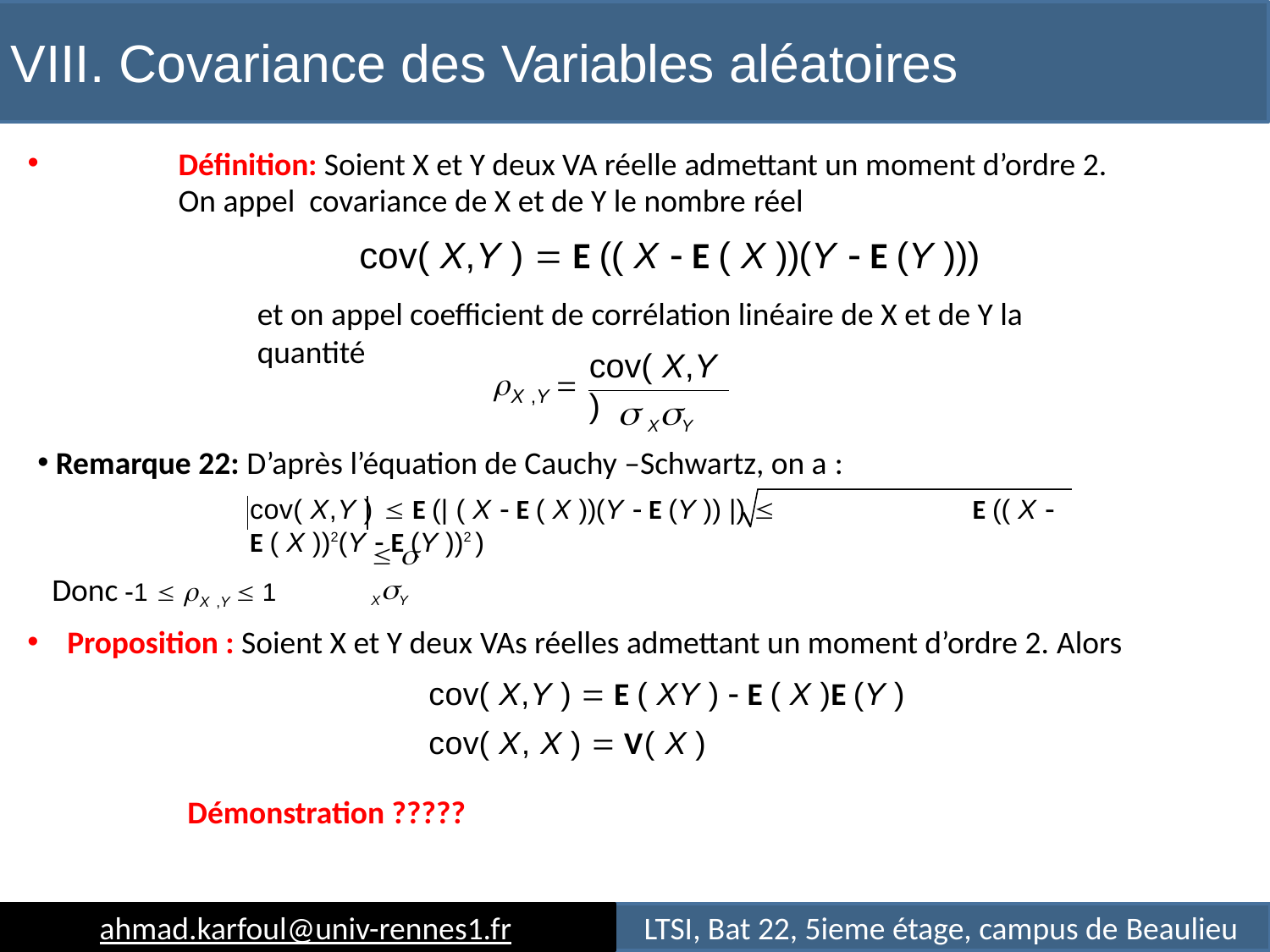

# VIII. Covariance des Variables aléatoires
Déﬁnition: Soient X et Y deux VA réelle admettant un moment d’ordre 2. On appel  covariance de X et de Y le nombre réel
cov( X,Y ) = E (( X − E ( X ))(Y − E (Y )))
et on appel coeﬃcient de corrélation linéaire de X et de Y la quantité
cov( X,Y )
ρX ,Y =
σ XσY

Remarque 22: D’après l’équation de Cauchy –Schwartz, on a :
cov( X,Y ) ≤ E (| ( X − E ( X ))(Y − E (Y )) |) ≤	E (( X − E ( X ))2(Y − E (Y ))2 )

≤ σ XσY
Donc −1 ≤ ρX ,Y  ≤ 1
Proposition : Soient X et Y deux VAs réelles admettant un moment d’ordre 2. Alors
cov( X,Y ) = E ( XY ) − E ( X )E (Y )
cov( X, X ) = V( X )
Démonstration ?????

ahmad.karfoul@univ-rennes1.fr
LTSI, Bat 22, 5ieme étage, campus de Beaulieu